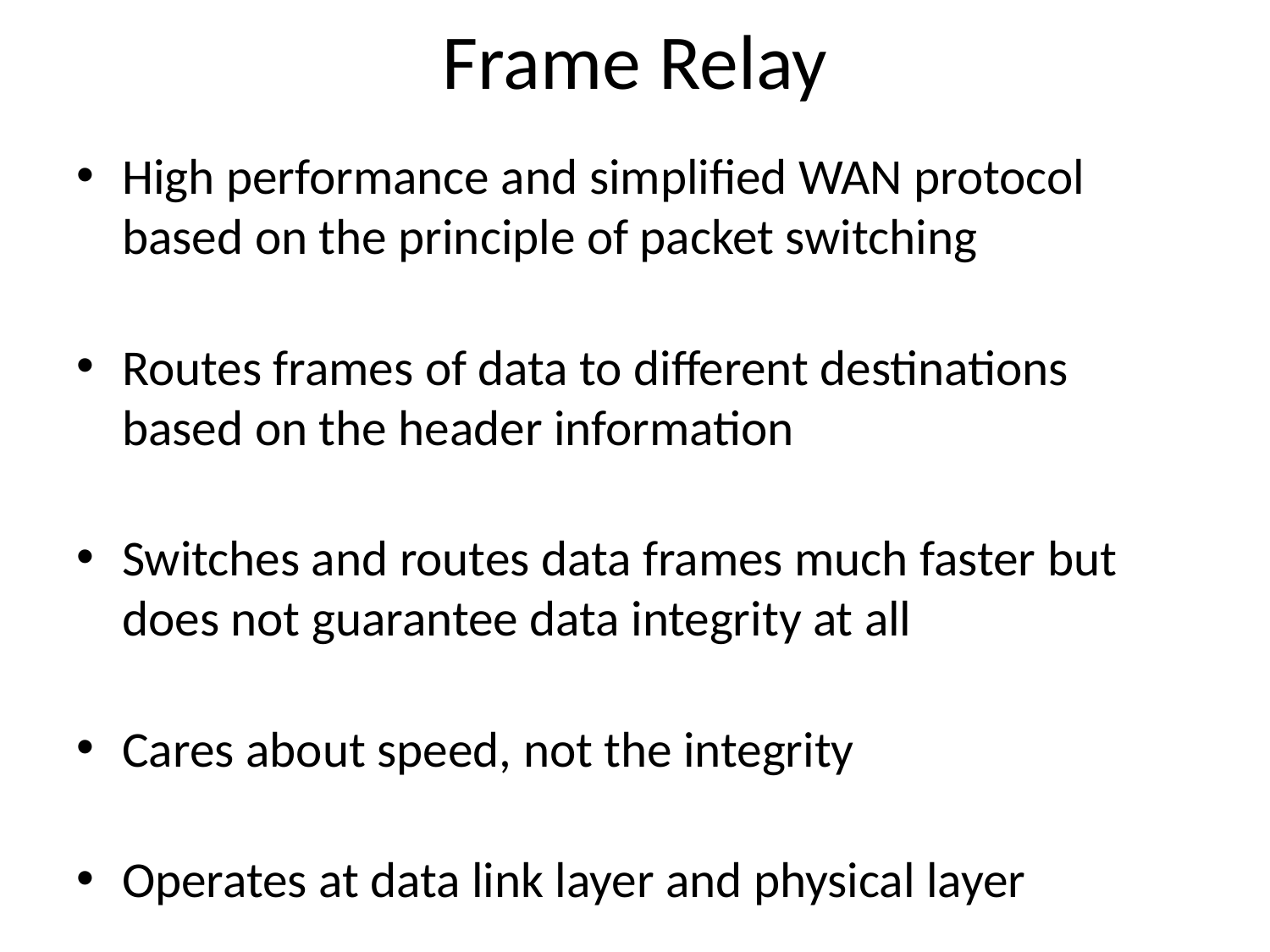

# Frame Relay
High performance and simplified WAN protocol based on the principle of packet switching
Routes frames of data to different destinations based on the header information
Switches and routes data frames much faster but does not guarantee data integrity at all
Cares about speed, not the integrity
Operates at data link layer and physical layer